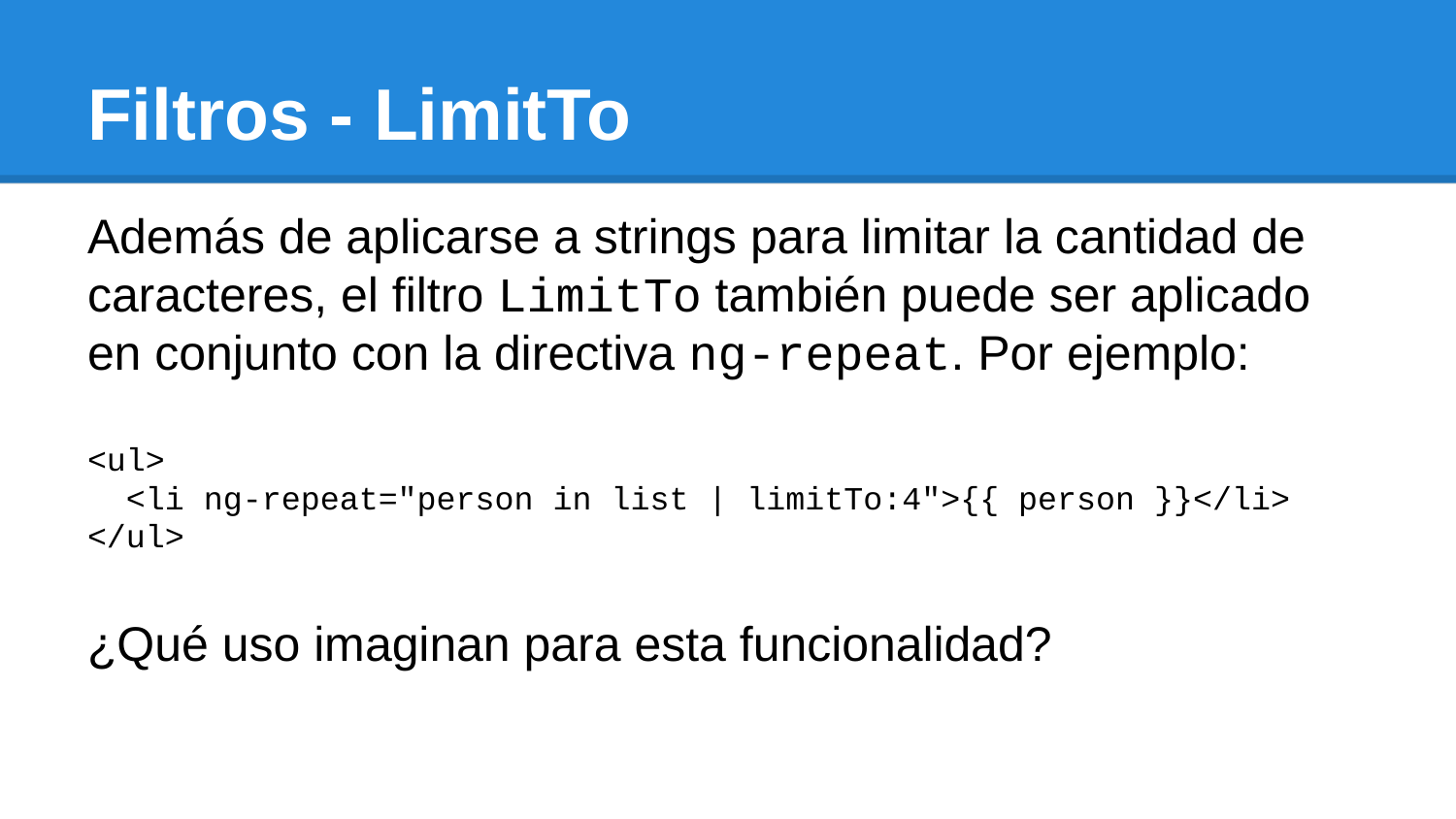

# Filtros - LimitTo
Además de aplicarse a strings para limitar la cantidad de caracteres, el filtro LimitTo también puede ser aplicado en conjunto con la directiva ng-repeat. Por ejemplo:

<ul>
  <li ng-repeat="person in list | limitTo:4">{{ person }}</li>
</ul>

¿Qué uso imaginan para esta funcionalidad?